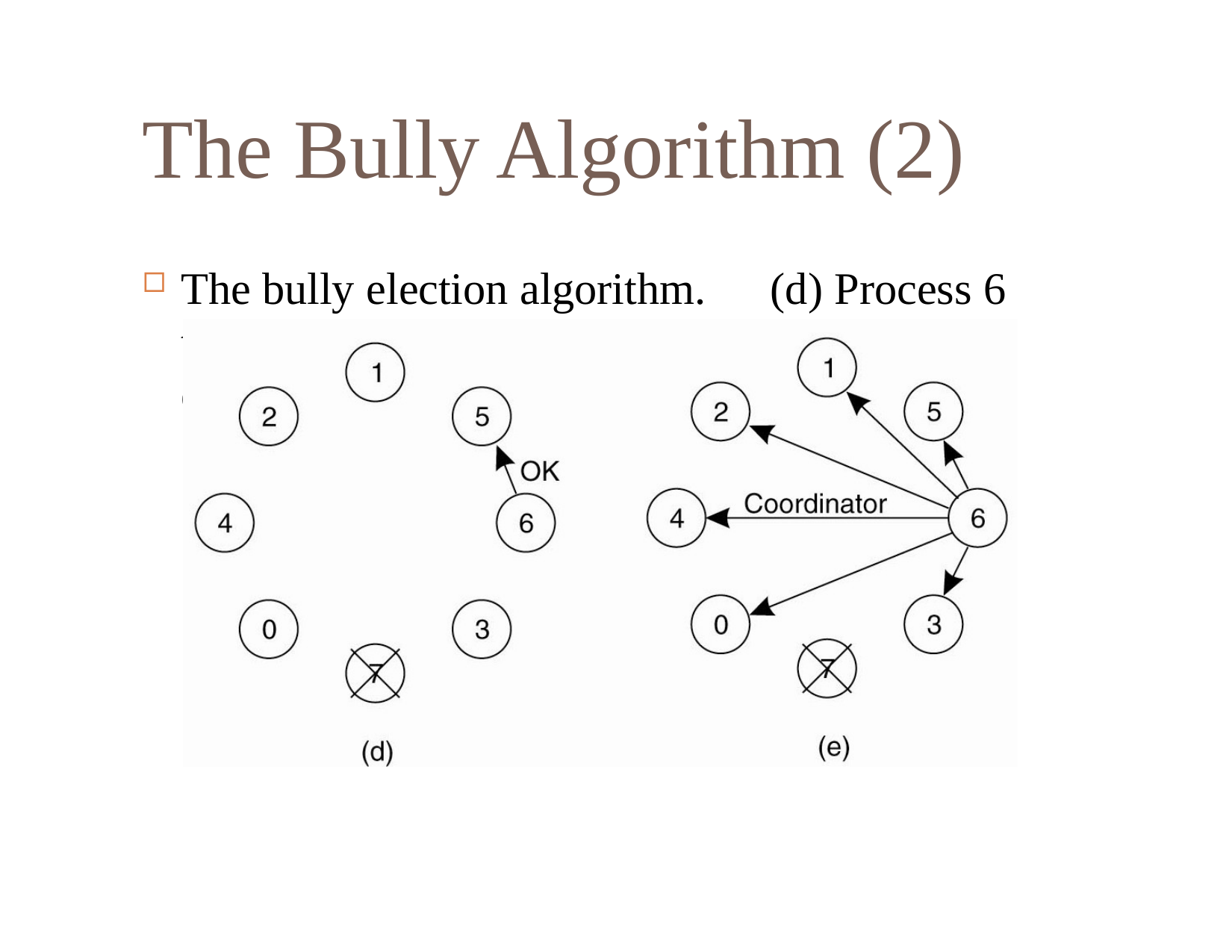

# The Bully Algorithm (2)
The bully election algorithm.	(d) Process 6 tells 5  to stop. (e) Process 6 wins and tells everyone.